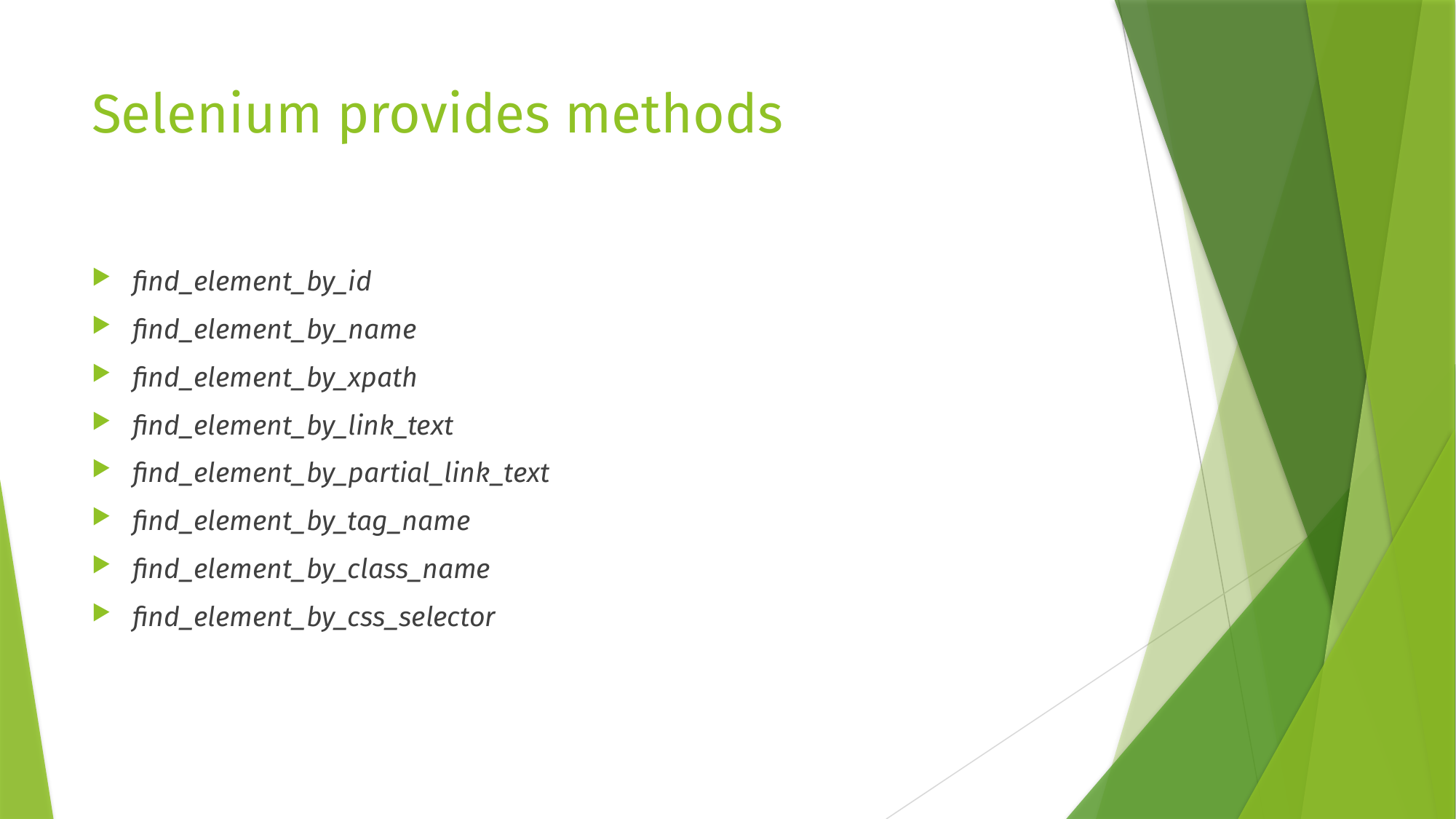

# Selenium provides methods
find_element_by_id
find_element_by_name
find_element_by_xpath
find_element_by_link_text
find_element_by_partial_link_text
find_element_by_tag_name
find_element_by_class_name
find_element_by_css_selector